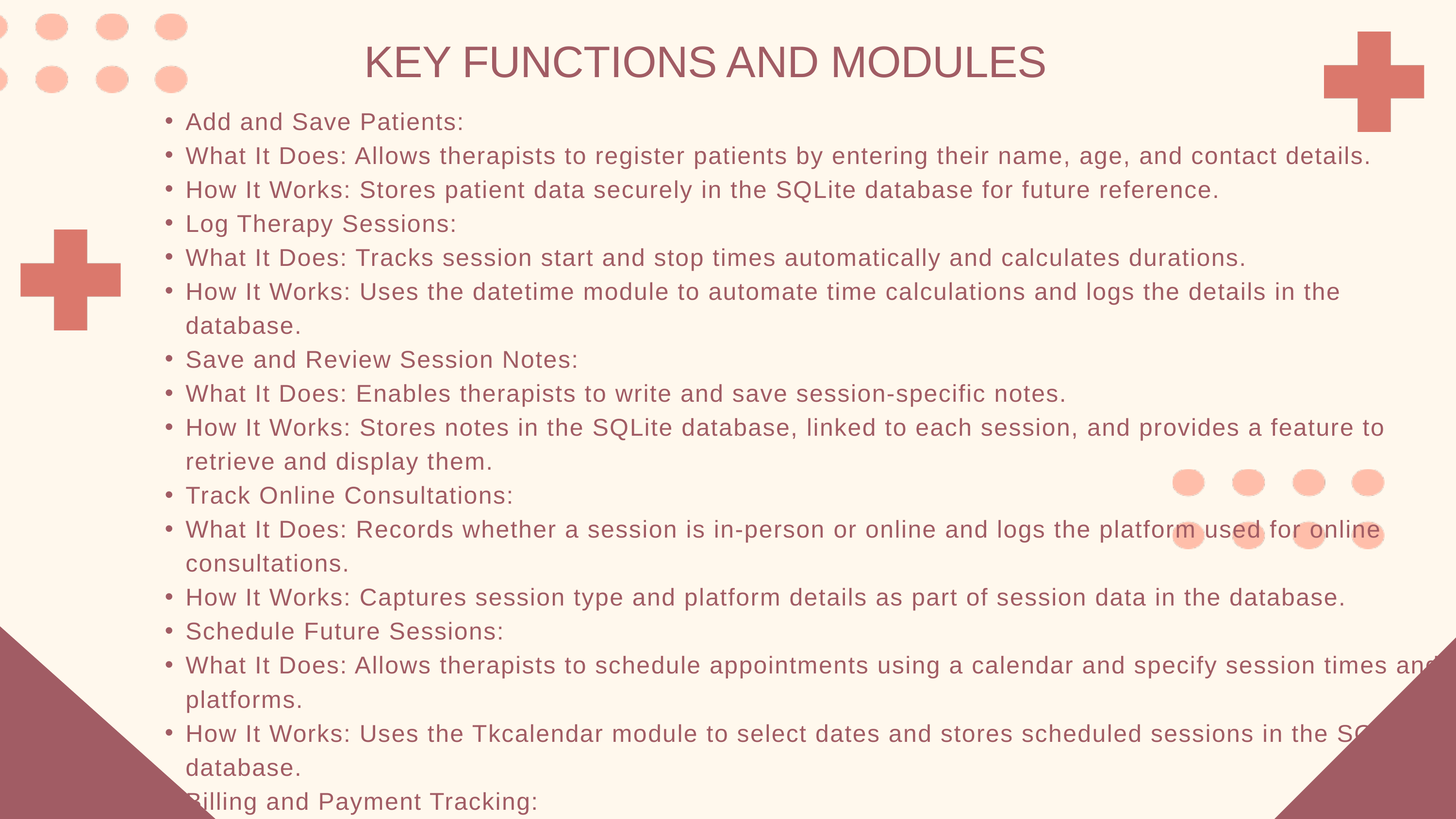

KEY FUNCTIONS AND MODULES

Add and Save Patients:
What It Does: Allows therapists to register patients by entering their name, age, and contact details.
How It Works: Stores patient data securely in the SQLite database for future reference.
Log Therapy Sessions:
What It Does: Tracks session start and stop times automatically and calculates durations.
How It Works: Uses the datetime module to automate time calculations and logs the details in the database.
Save and Review Session Notes:
What It Does: Enables therapists to write and save session-specific notes.
How It Works: Stores notes in the SQLite database, linked to each session, and provides a feature to retrieve and display them.
Track Online Consultations:
What It Does: Records whether a session is in-person or online and logs the platform used for online consultations.
How It Works: Captures session type and platform details as part of session data in the database.
Schedule Future Sessions:
What It Does: Allows therapists to schedule appointments using a calendar and specify session times and platforms.
How It Works: Uses the Tkcalendar module to select dates and stores scheduled sessions in the SQLite database.
Billing and Payment Tracking:
What It Does: Logs session costs and tracks payment statuses (Paid, Pending, Overdue).
How It Works: Stores billing details in the database and displays them with session history for easy financial tracking.
Session Ratings and Feedback:
What It Does: Lets therapists rate sessions (1-5) and add feedback for evaluation.
How It Works: Stores ratings and feedback alongside session details in the SQLite database, viewable in session history.